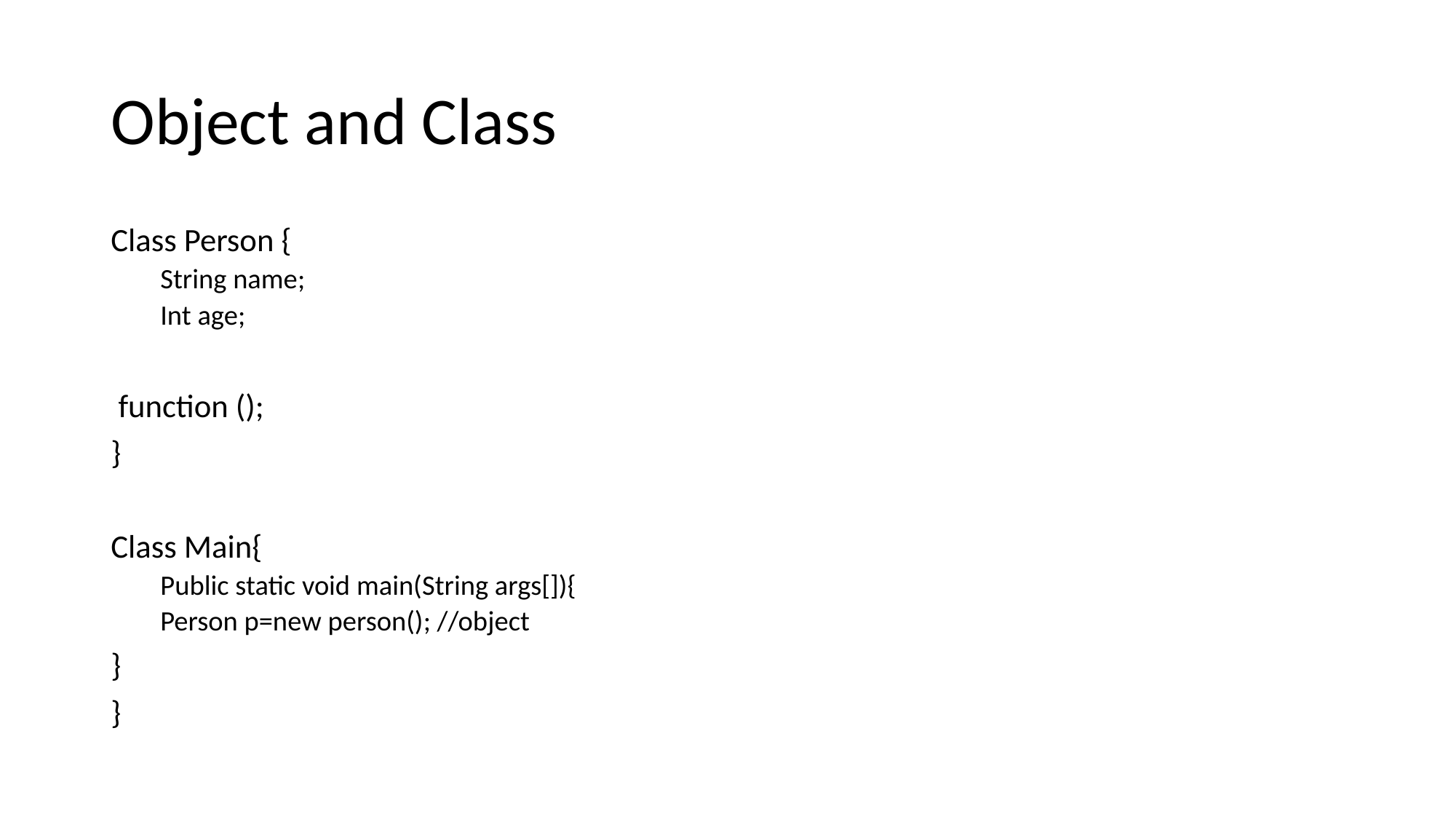

# Object and Class
Class Person {
String name;
Int age;

 function ();
}

Class Main{
Public static void main(String args[]){
	Person p=new person(); //object
}
}